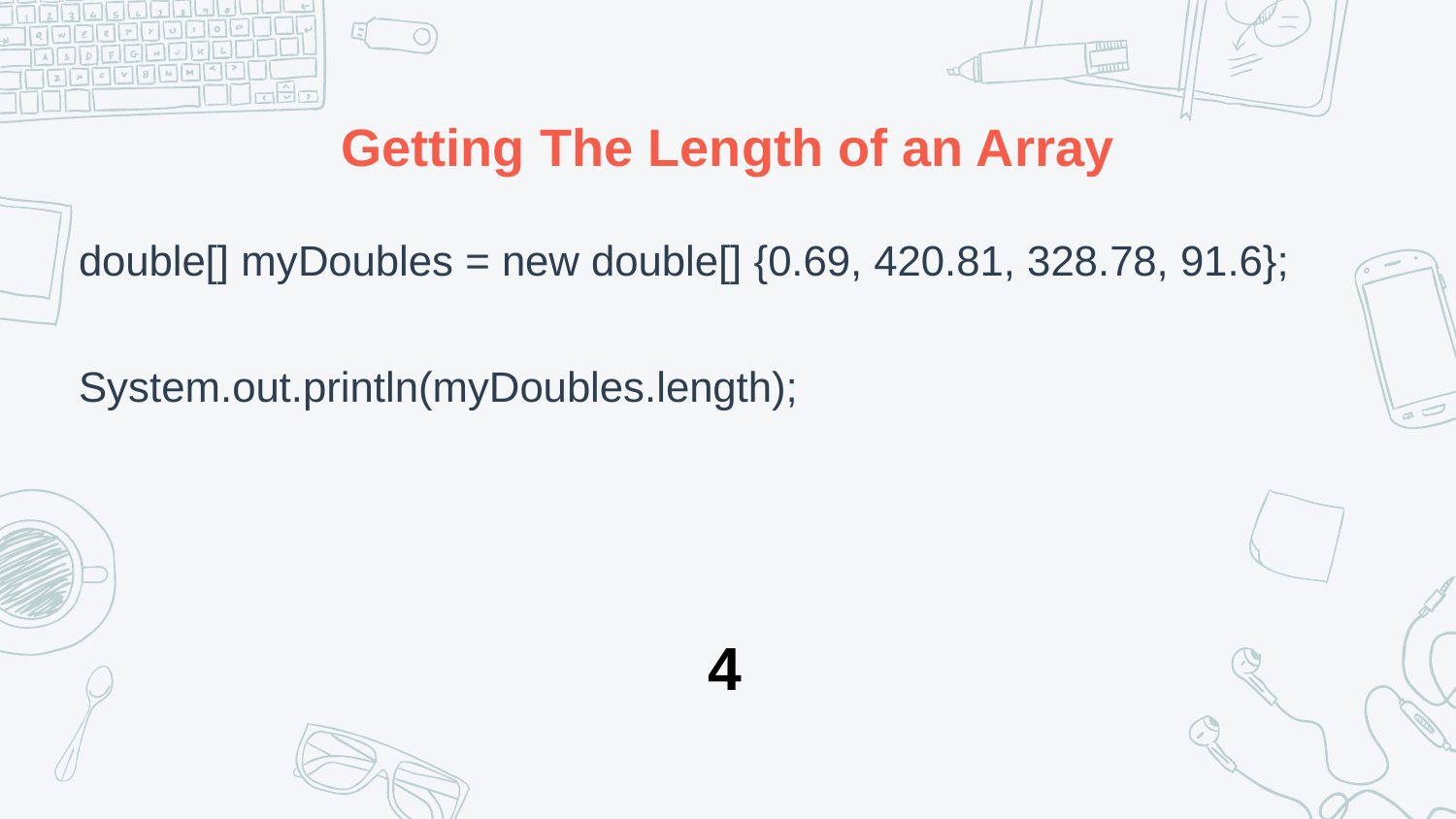

# Getting The Length of an Array
double[] myDoubles = new double[] {0.69, 420.81, 328.78, 91.6};

System.out.println(myDoubles.length);
4